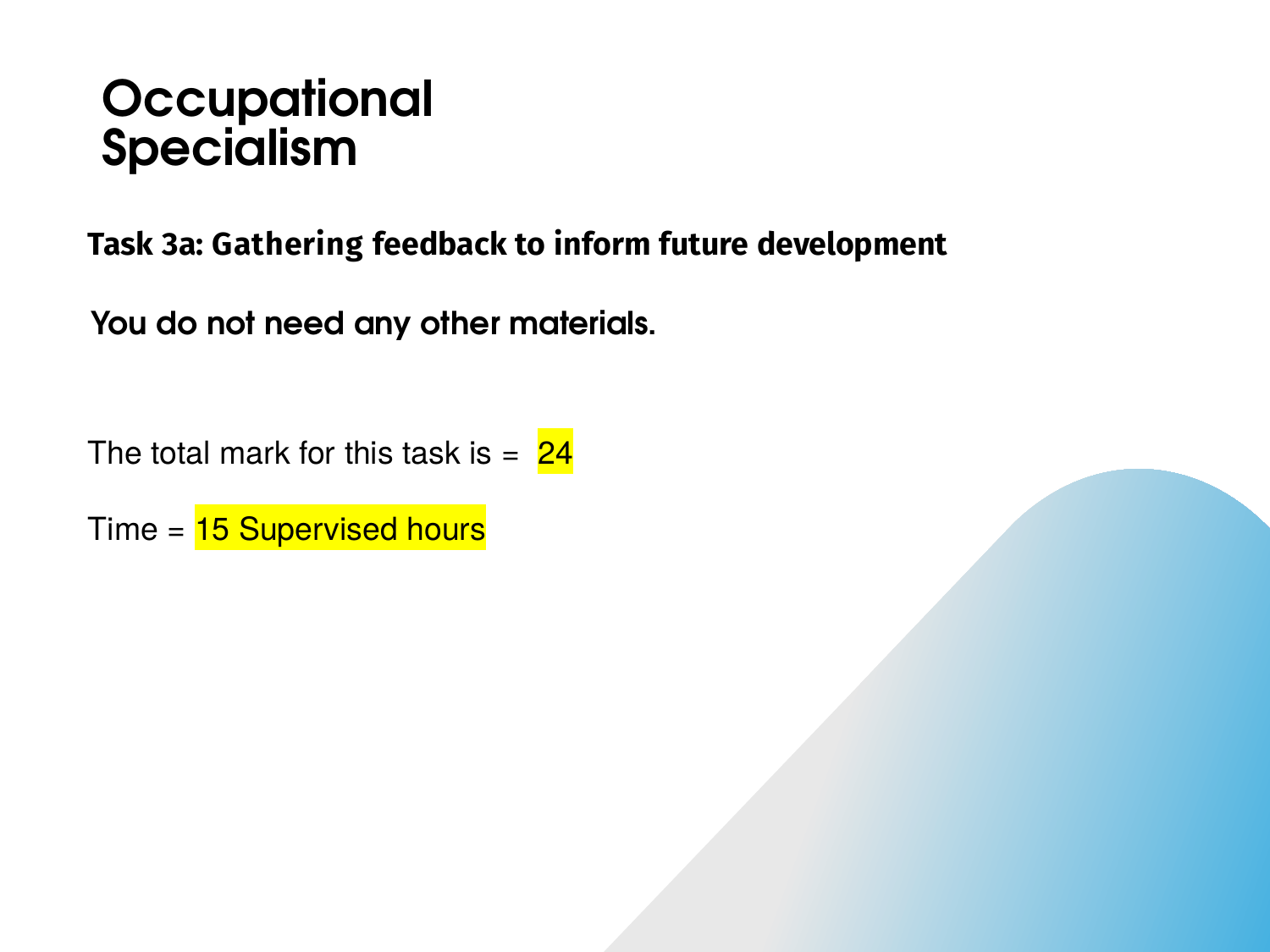

Occupational
Specialism

Task 3a: Gathering feedback to inform future development
You do not need any other materials.
The total mark for this task is =  24
Time = 15 Supervised hours